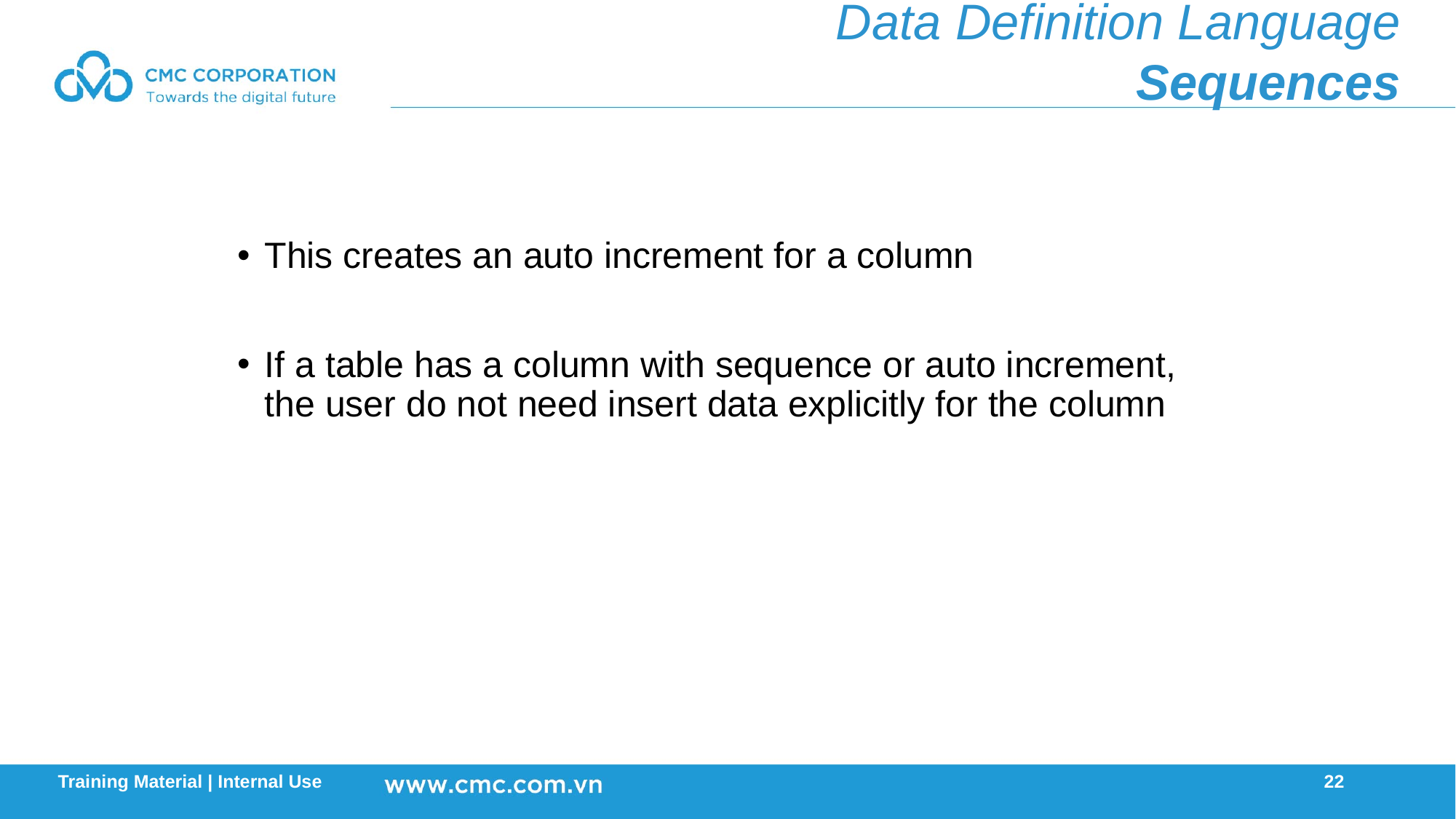

Data Definition Language
Sequences
This creates an auto increment for a column

If a table has a column with sequence or auto increment, the user do not need insert data explicitly for the column
22
Training Material | Internal Use